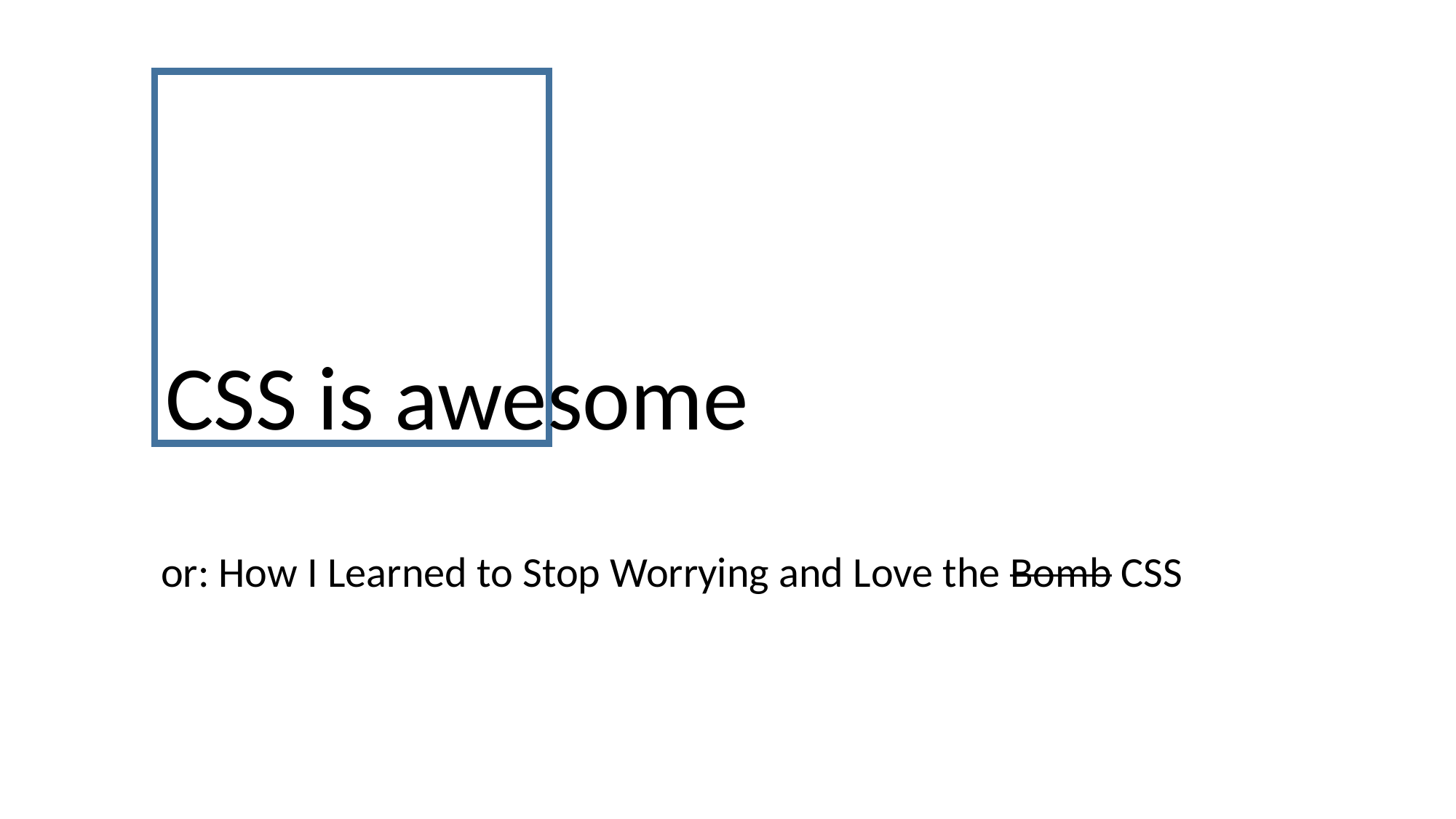

CSS is awesome
 or: How I Learned to Stop Worrying and Love the Bomb CSS